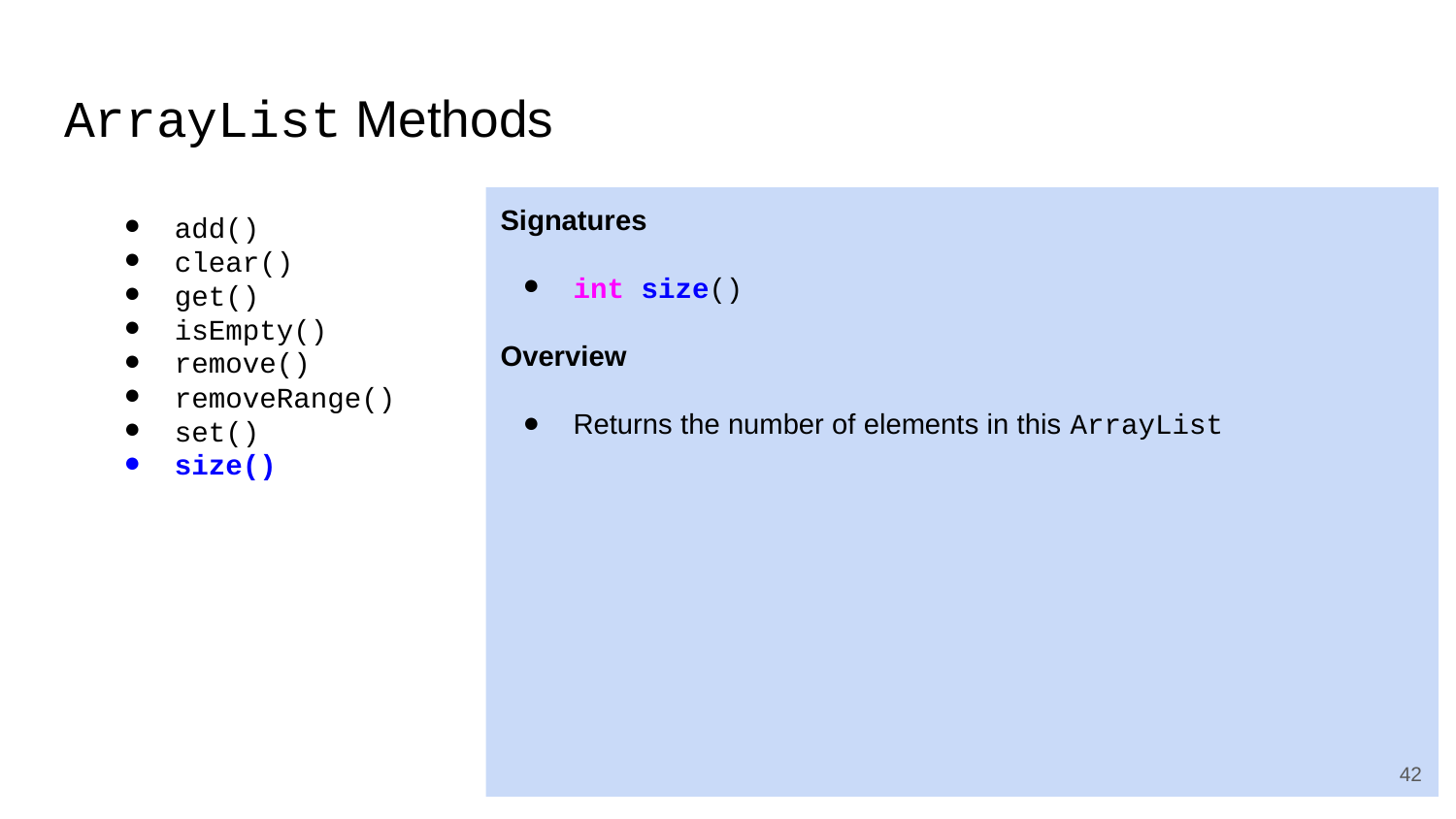

# ArrayList Methods
Signatures

int size()

Overview

Returns the number of elements in this ArrayList

add()
clear()
get()
isEmpty()
remove()
removeRange()
set()
size()
42